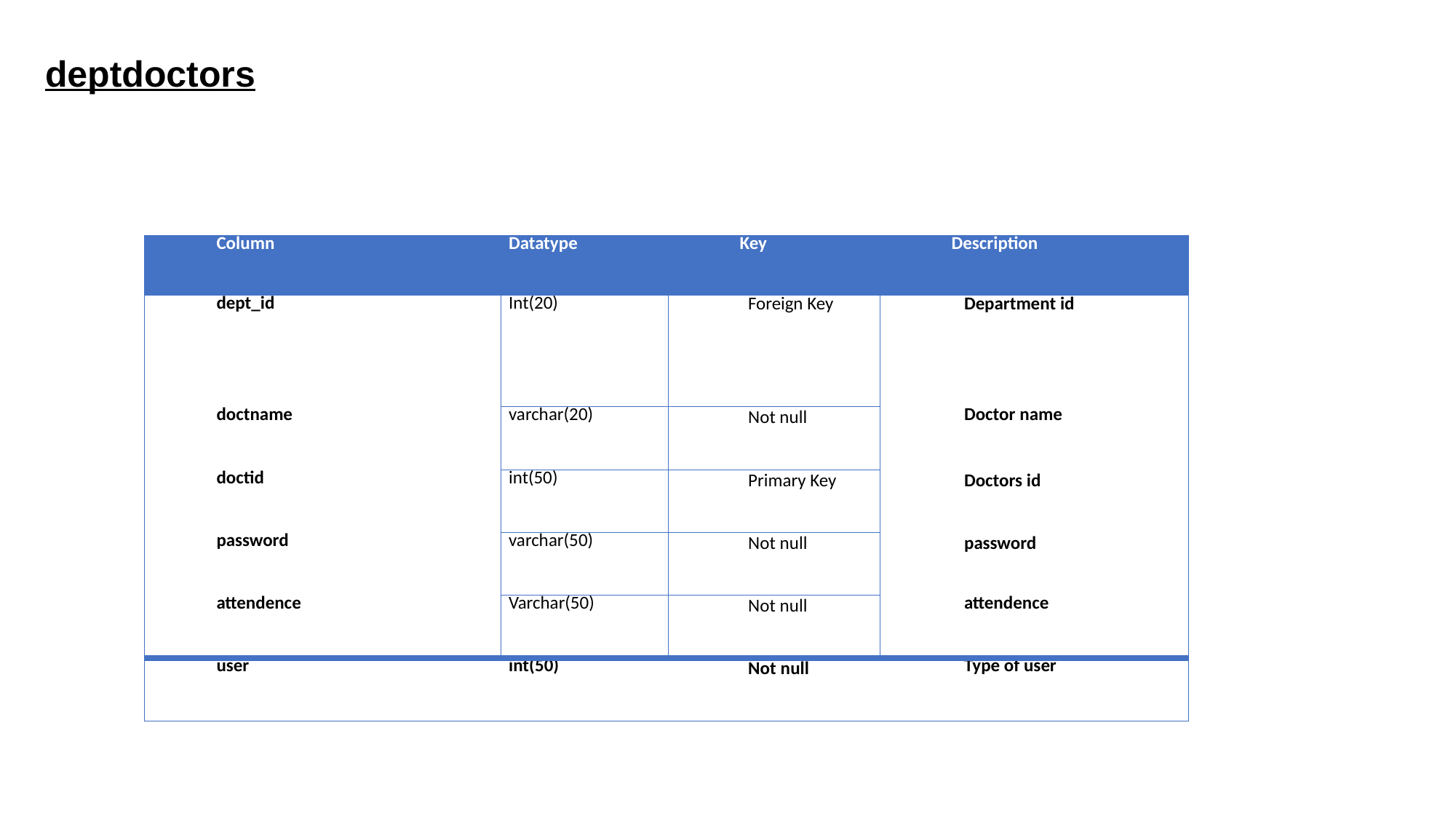

deptdoctors

| Column | Datatype | Key | Description |
| --- | --- | --- | --- |
| dept\_id | Int(20) | Foreign Key | Department id |
| doctname | varchar(20) | Not null | Doctor name |
| doctid | int(50) | Primary Key | Doctors id |
| password | varchar(50) | Not null | password |
| attendence | Varchar(50) | Not null | attendence |
| user | int(50) | Not null | Type of user |